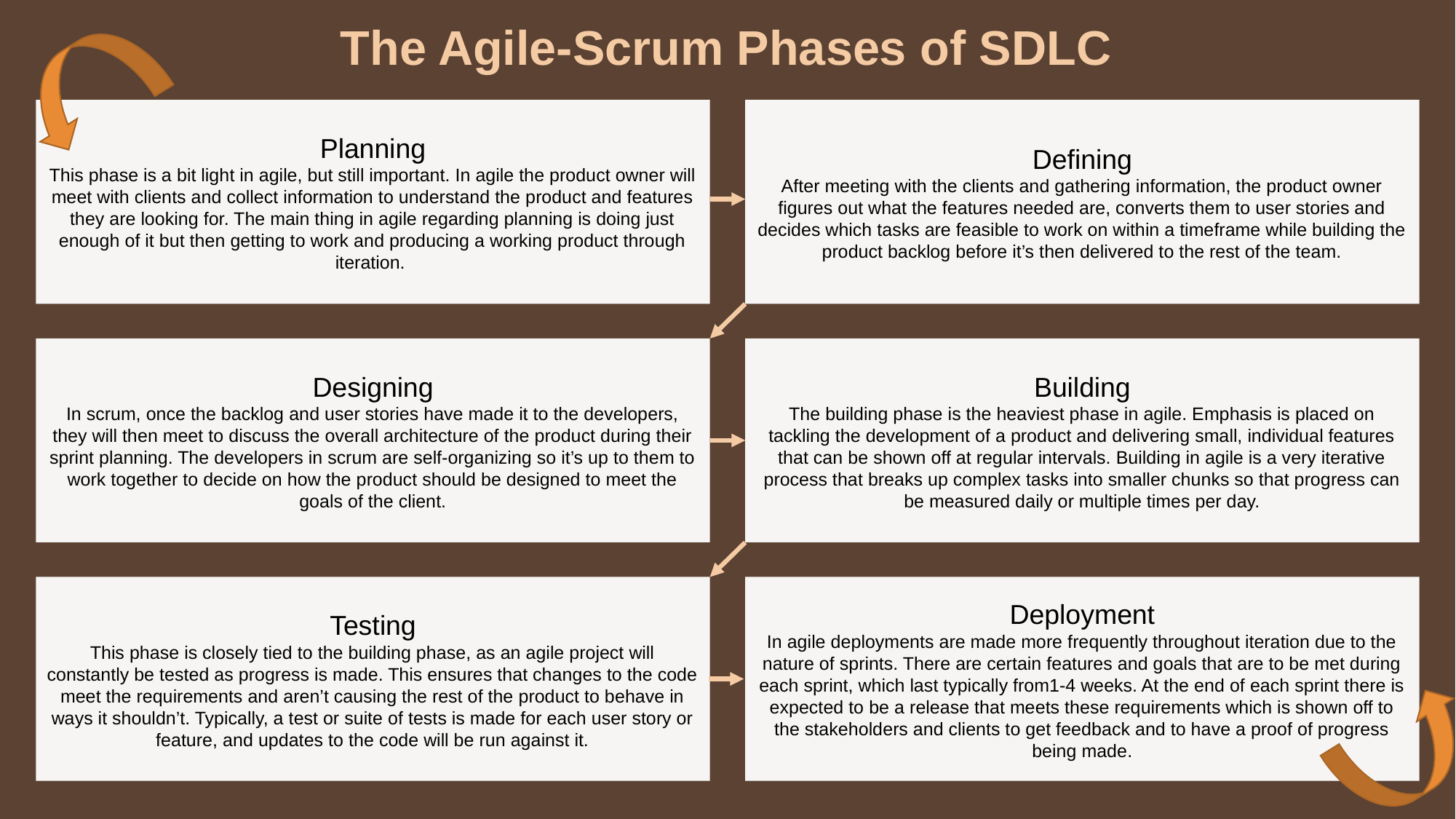

# The Agile-Scrum Phases of SDLC
Planning
This phase is a bit light in agile, but still important. In agile the product owner will meet with clients and collect information to understand the product and features they are looking for. The main thing in agile regarding planning is doing just enough of it but then getting to work and producing a working product through iteration.
Defining
After meeting with the clients and gathering information, the product owner figures out what the features needed are, converts them to user stories and decides which tasks are feasible to work on within a timeframe while building the product backlog before it’s then delivered to the rest of the team.
Designing
In scrum, once the backlog and user stories have made it to the developers, they will then meet to discuss the overall architecture of the product during their sprint planning. The developers in scrum are self-organizing so it’s up to them to work together to decide on how the product should be designed to meet the goals of the client.
Building
The building phase is the heaviest phase in agile. Emphasis is placed on tackling the development of a product and delivering small, individual features that can be shown off at regular intervals. Building in agile is a very iterative process that breaks up complex tasks into smaller chunks so that progress can be measured daily or multiple times per day.
Testing
This phase is closely tied to the building phase, as an agile project will constantly be tested as progress is made. This ensures that changes to the code meet the requirements and aren’t causing the rest of the product to behave in ways it shouldn’t. Typically, a test or suite of tests is made for each user story or feature, and updates to the code will be run against it.
Deployment
In agile deployments are made more frequently throughout iteration due to the nature of sprints. There are certain features and goals that are to be met during each sprint, which last typically from1-4 weeks. At the end of each sprint there is expected to be a release that meets these requirements which is shown off to the stakeholders and clients to get feedback and to have a proof of progress being made.